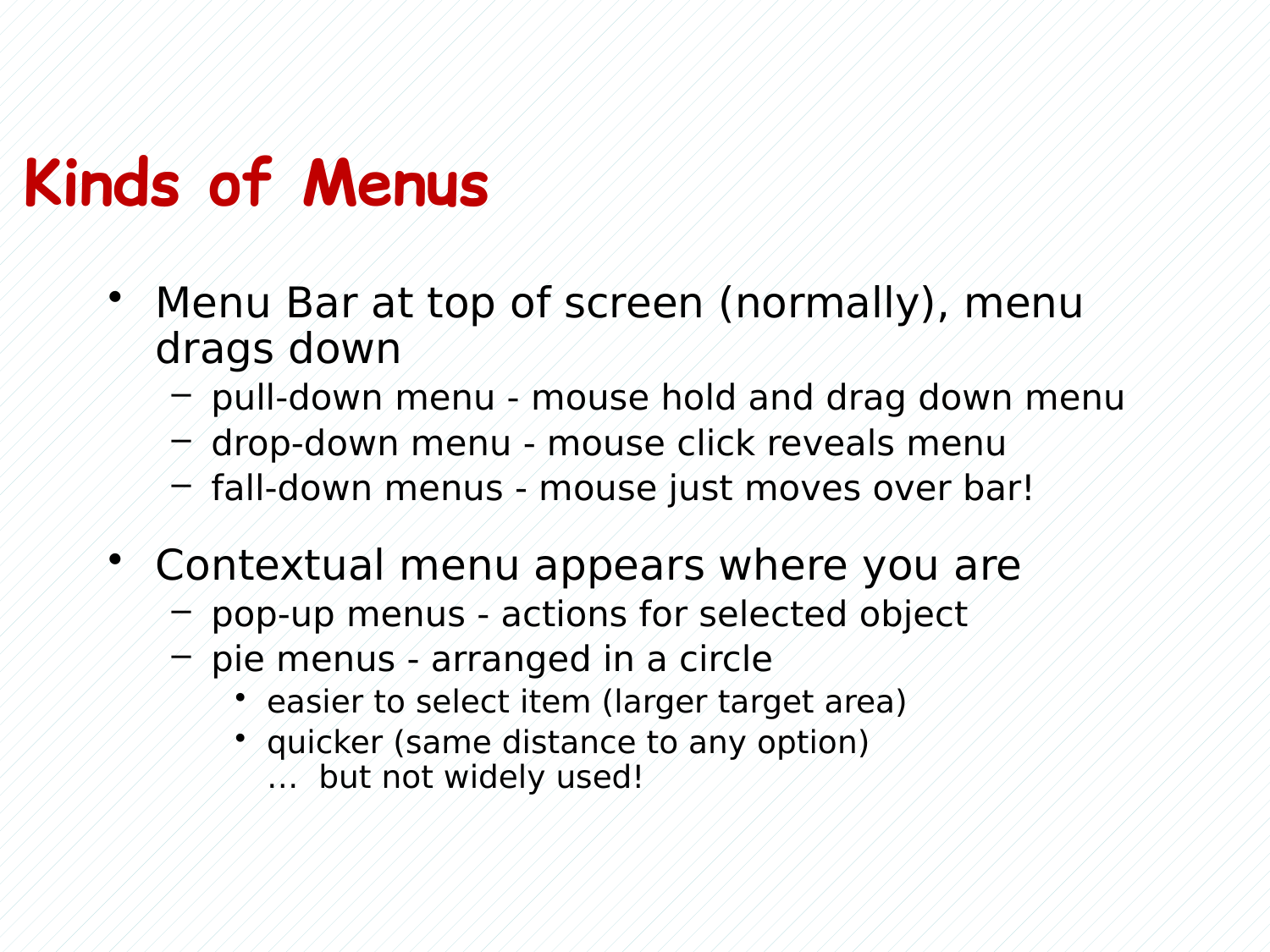

# Kinds of Menus
Menu Bar at top of screen (normally), menu drags down
pull-down menu - mouse hold and drag down menu
drop-down menu - mouse click reveals menu
fall-down menus - mouse just moves over bar!

Contextual menu appears where you are
pop-up menus - actions for selected object
pie menus - arranged in a circle
easier to select item (larger target area)
quicker (same distance to any option)
…  but not widely used!